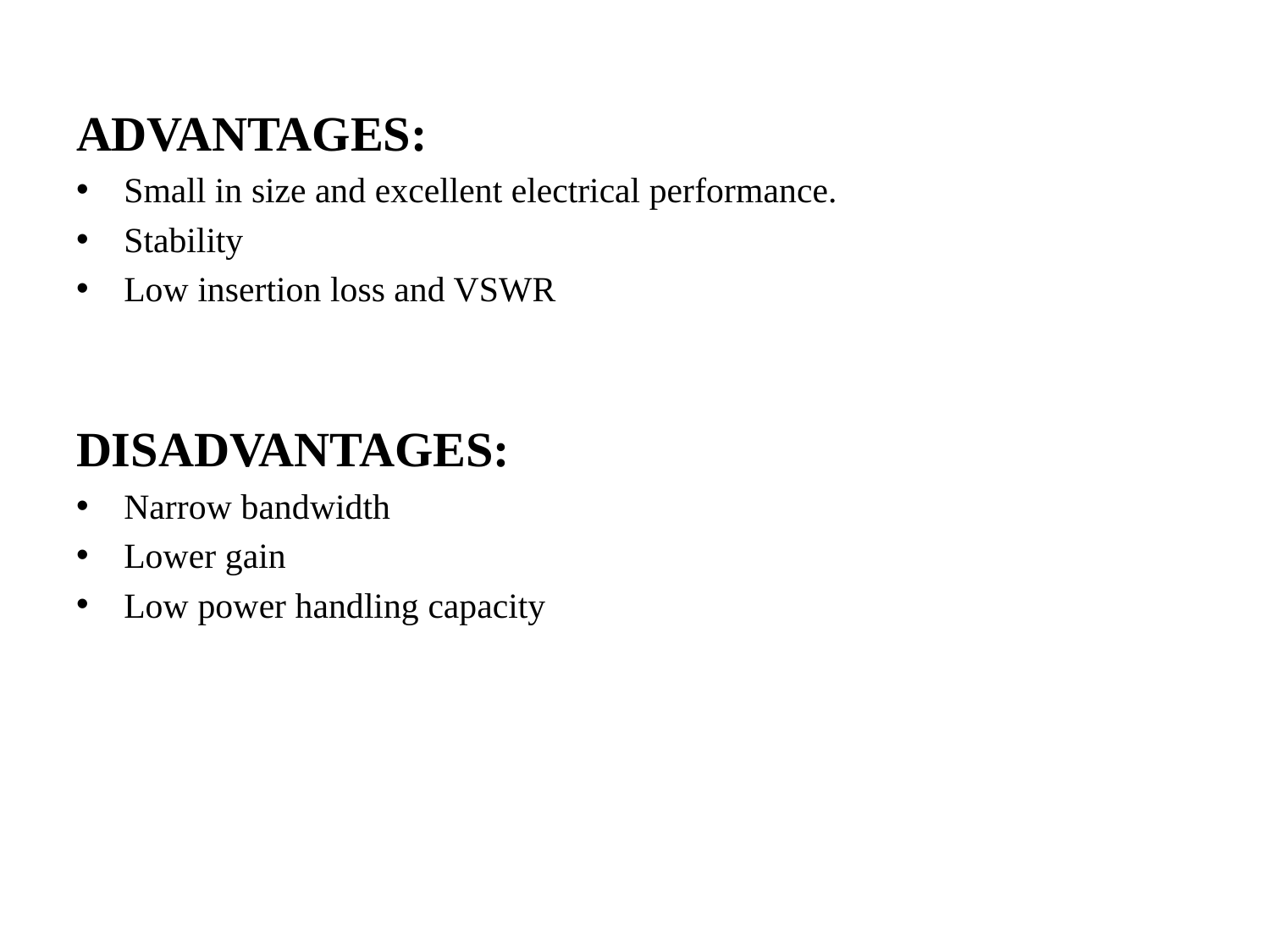

ADVANTAGES:
Small in size and excellent electrical performance.
Stability
Low insertion loss and VSWR

DISADVANTAGES:
Narrow bandwidth
Lower gain
Low power handling capacity